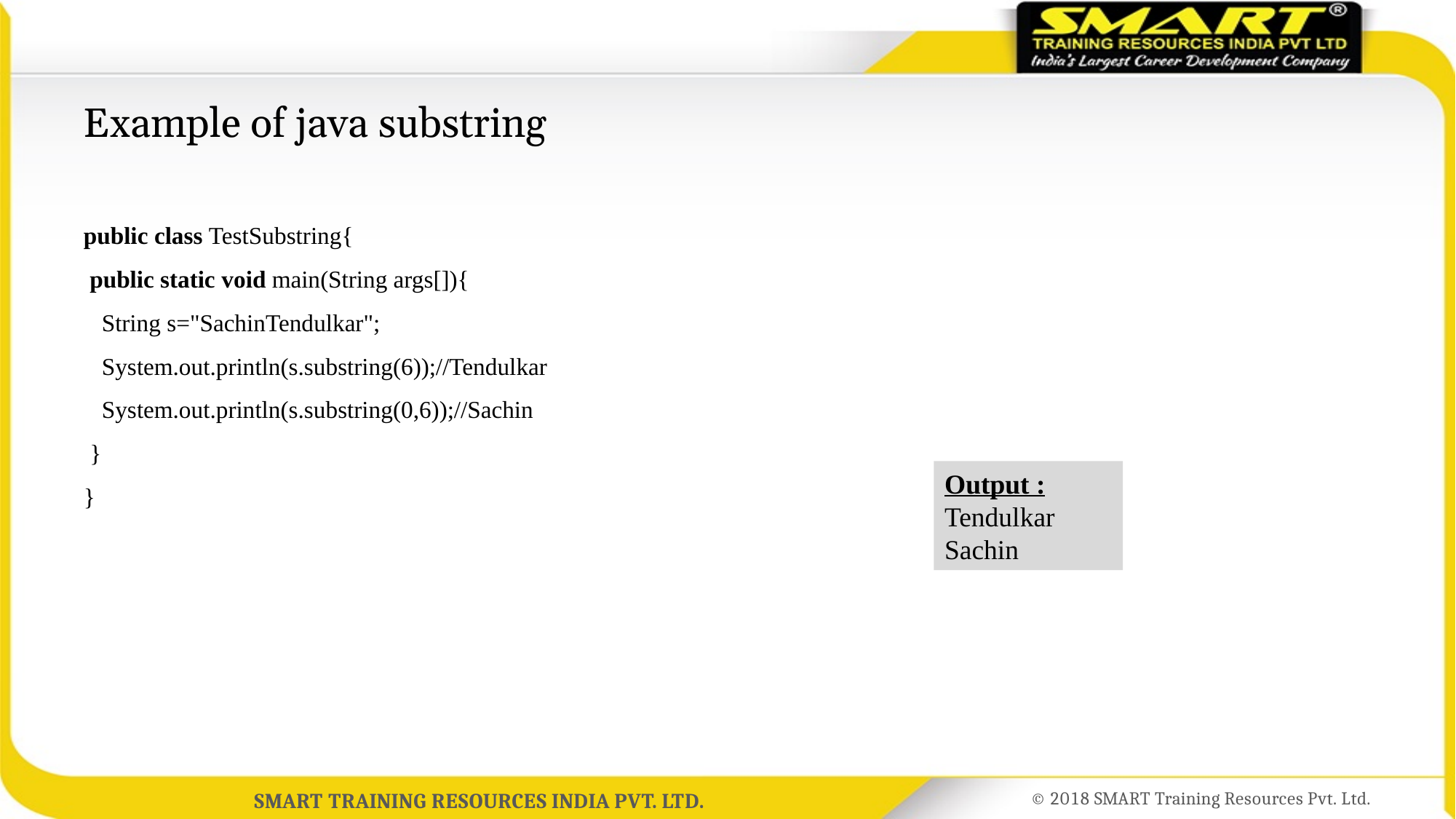

# Example of java substring
public class TestSubstring{
 public static void main(String args[]){
   String s="SachinTendulkar";
   System.out.println(s.substring(6));//Tendulkar
   System.out.println(s.substring(0,6));//Sachin
 }
}

Output :
Tendulkar
Sachin